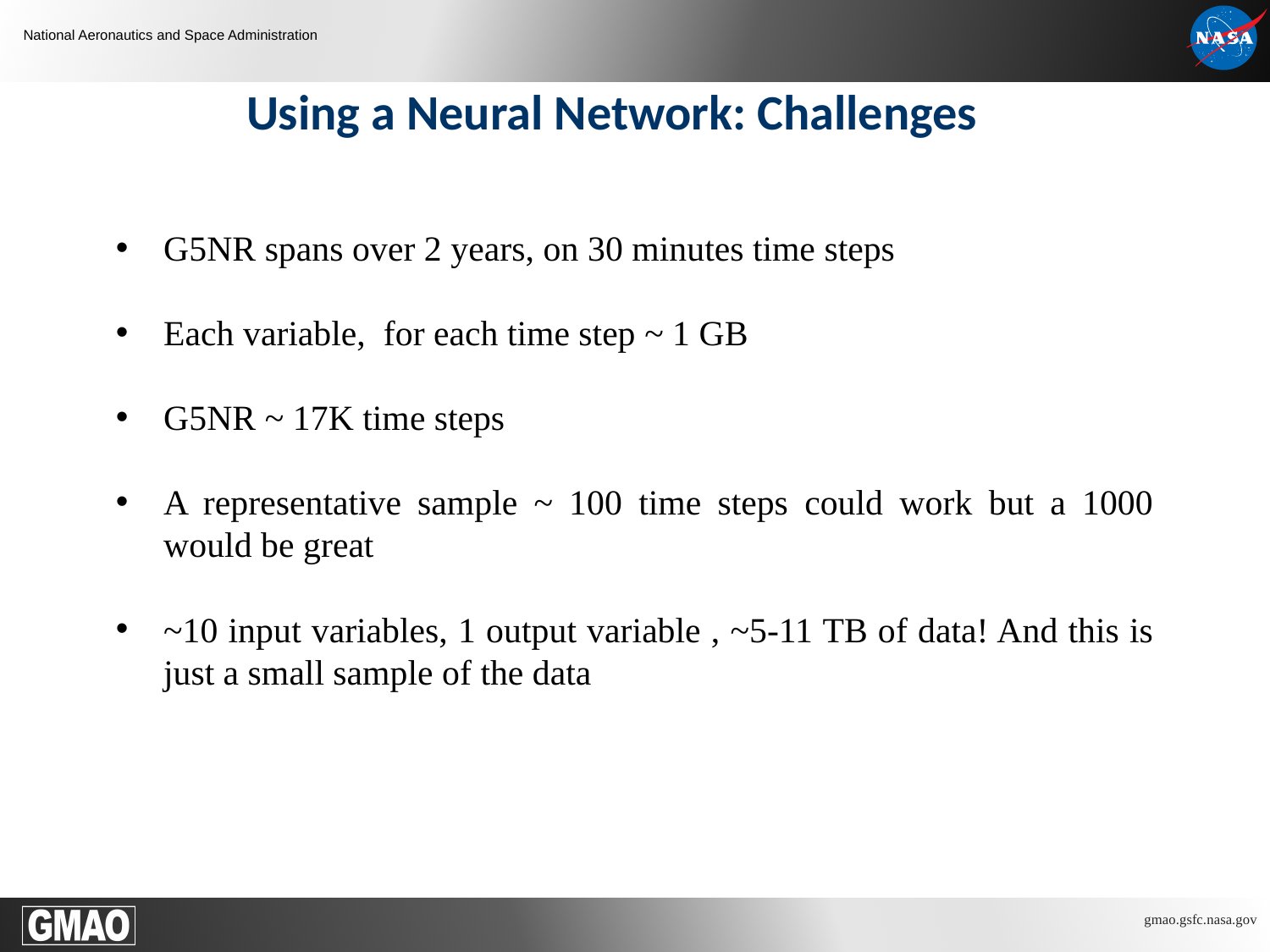

Using a Neural Network: Challenges
G5NR spans over 2 years, on 30 minutes time steps

Each variable,  for each time step ~ 1 GB

G5NR ~ 17K time steps

A representative sample ~ 100 time steps could work but a 1000 would be great

~10 input variables, 1 output variable , ~5-11 TB of data! And this is just a small sample of the data